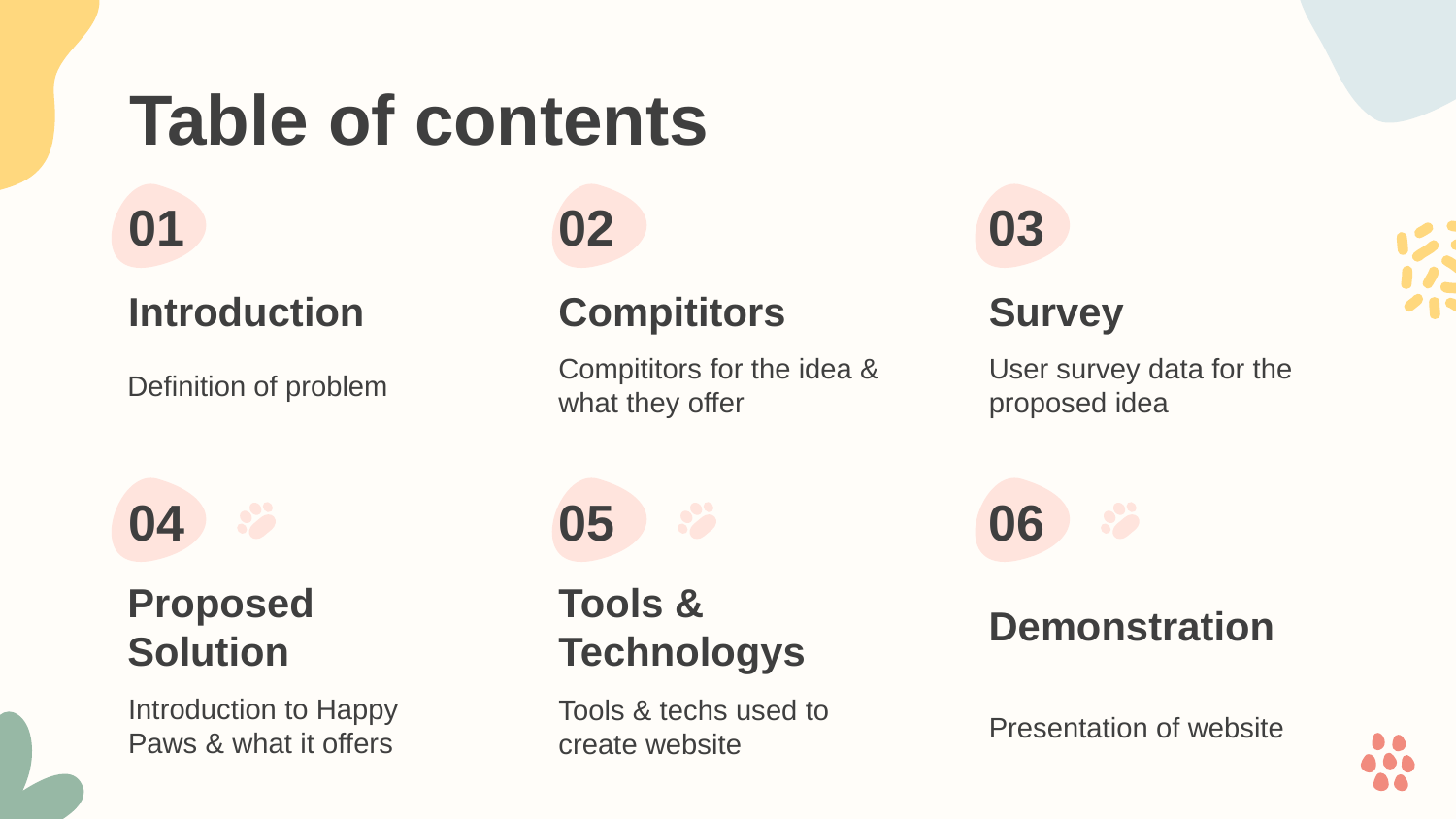

# Table of contents
01
02
03

Introduction
Compititors
Survey
Definition of problem
Compititors for the idea & what they offer
User survey data for the proposed idea

04
05
06

Demonstration
Proposed Solution
Tools & Technologys
Introduction to Happy Paws & what it offers
Tools & techs used to create website
Presentation of website